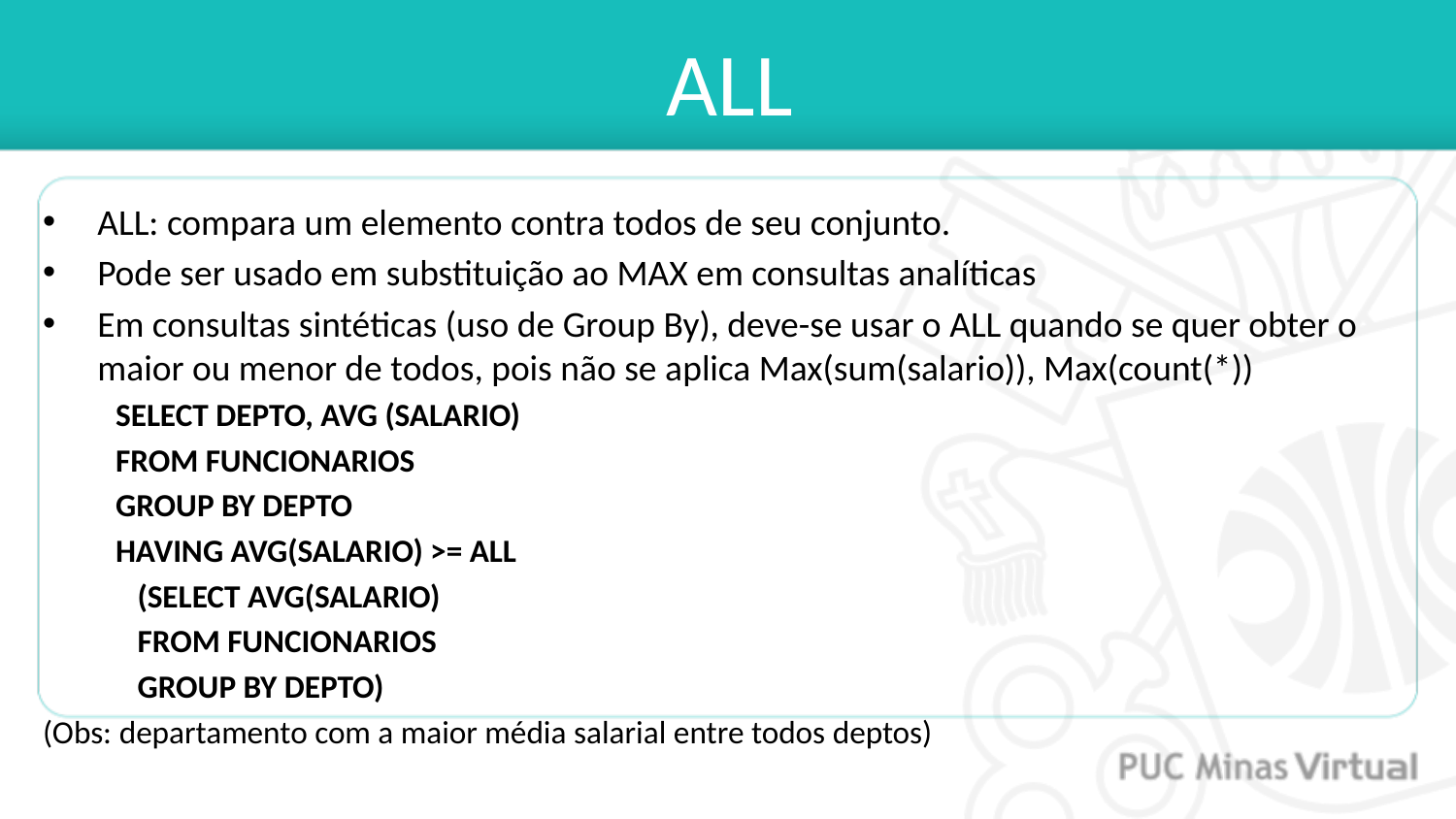

# ALL
ALL: compara um elemento contra todos de seu conjunto.
Pode ser usado em substituição ao MAX em consultas analíticas
Em consultas sintéticas (uso de Group By), deve-se usar o ALL quando se quer obter o maior ou menor de todos, pois não se aplica Max(sum(salario)), Max(count(*))
SELECT DEPTO, AVG (SALARIO)
FROM FUNCIONARIOS
GROUP BY DEPTO
HAVING AVG(SALARIO) >= ALL
   (SELECT AVG(SALARIO)
   FROM FUNCIONARIOS
   GROUP BY DEPTO)
(Obs: departamento com a maior média salarial entre todos deptos)